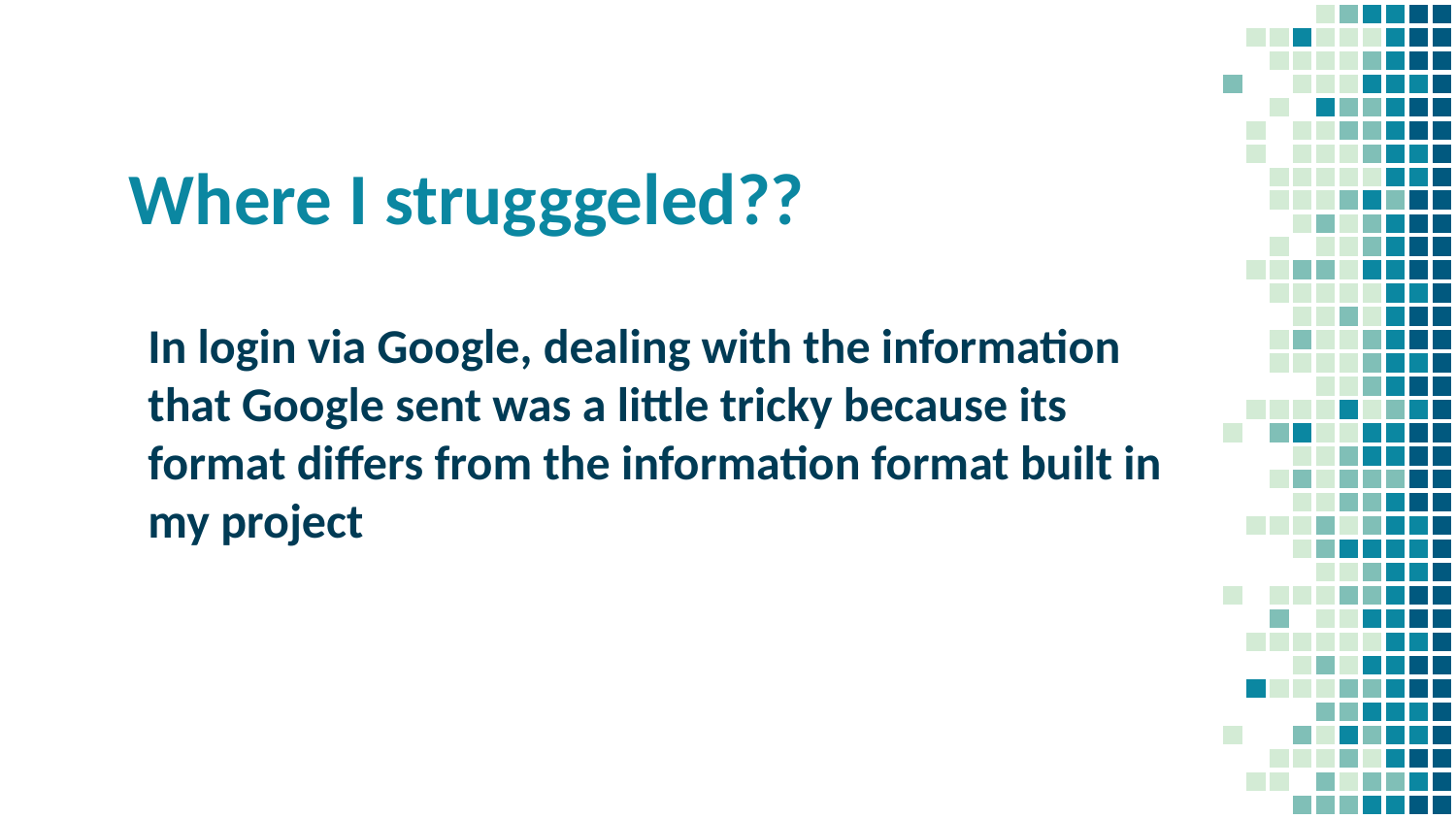

# Where I strugggeled??
In login via Google, dealing with the information that Google sent was a little tricky because its format differs from the information format built in my project